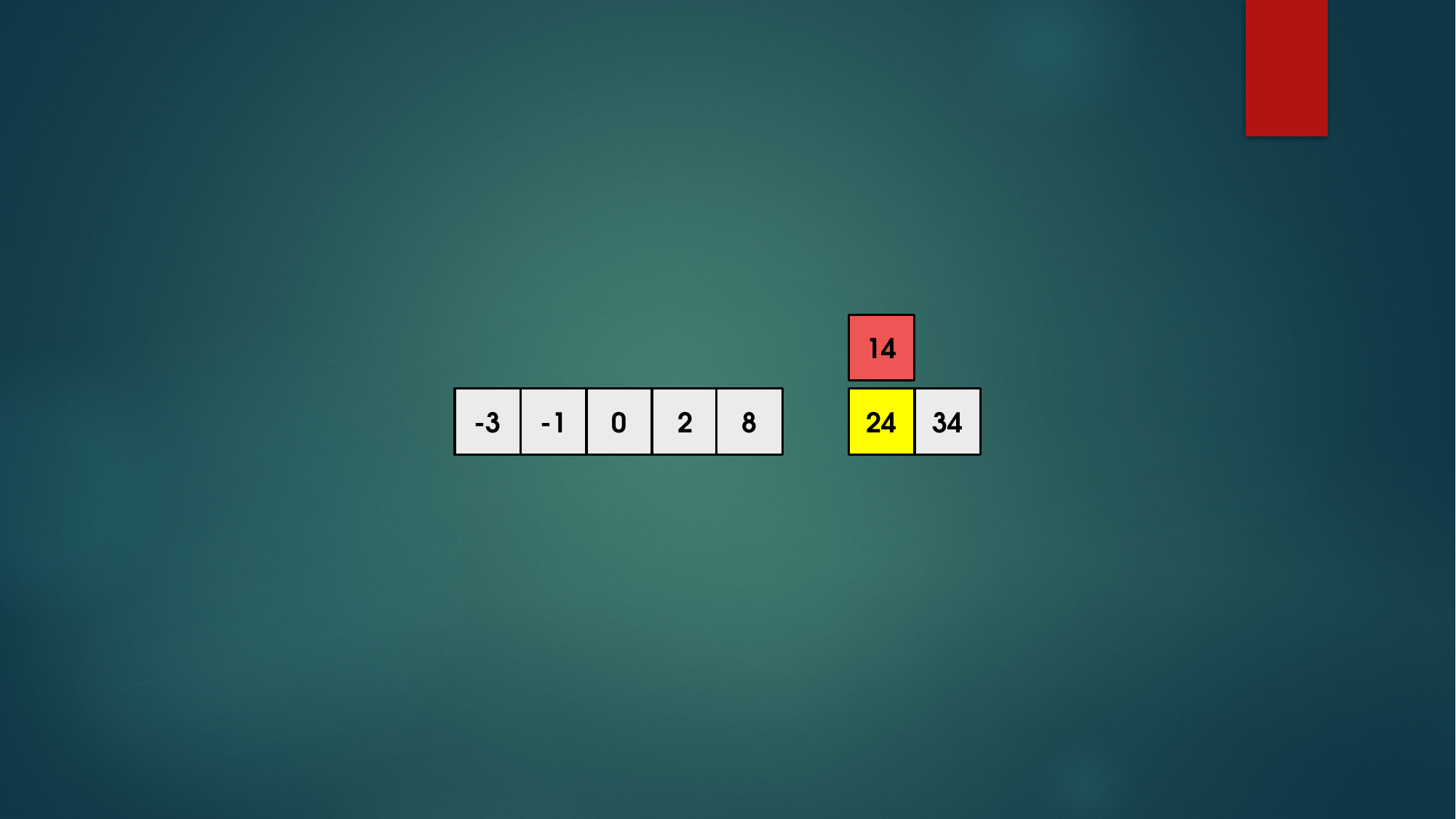

14
8
24
2
-1
0
-3
34